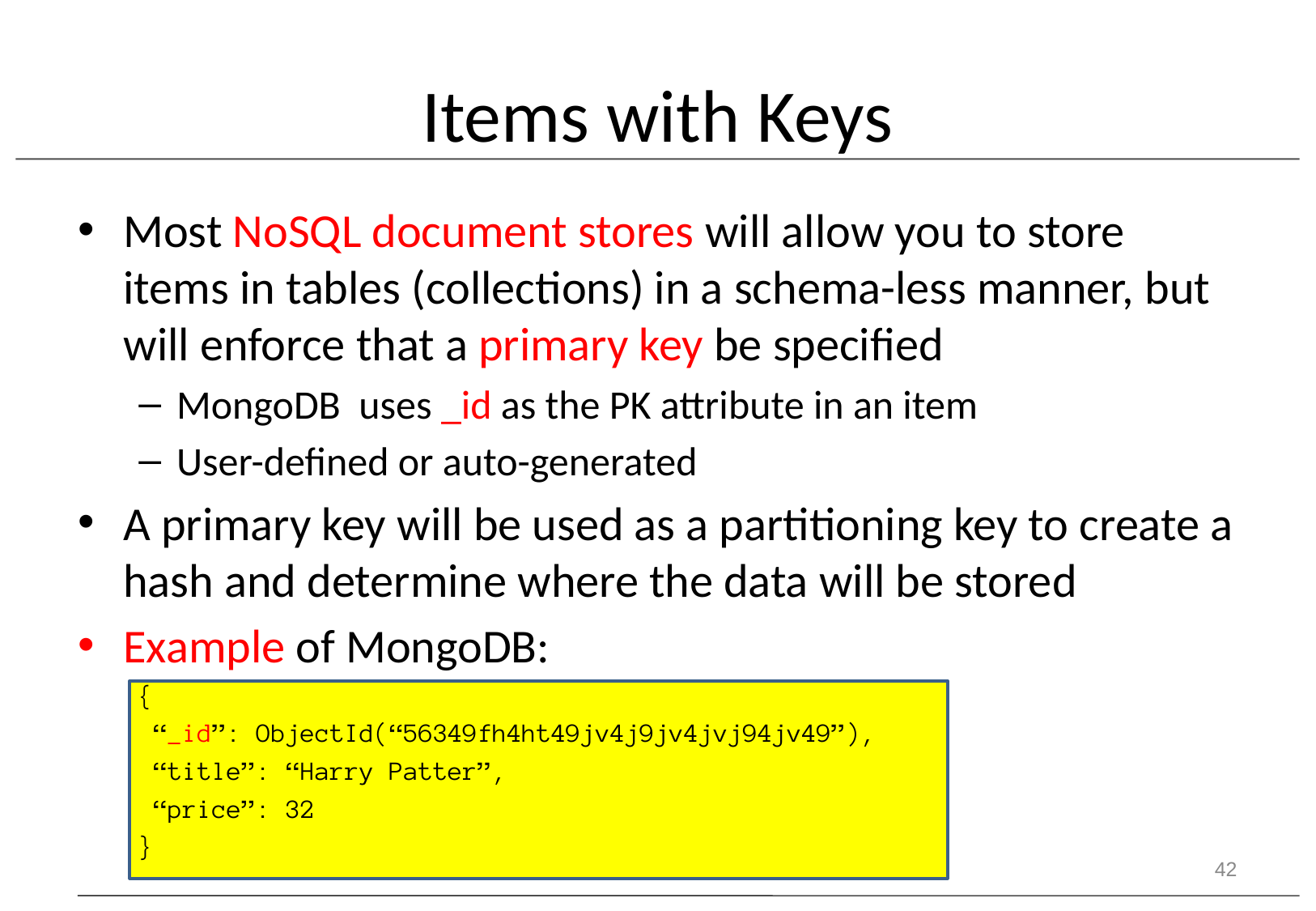

# Items with Keys
Most NoSQL document stores will allow you to store items in tables (collections) in a schema-less manner, but will enforce that a primary key be specified
MongoDB  uses _id as the PK attribute in an item
User-defined or auto-generated
A primary key will be used as a partitioning key to create a hash and determine where the data will be stored
Example of MongoDB:
{
 “_id”: ObjectId(“56349fh4ht49jv4j9jv4jvj94jv49”),
 “title”: “Harry Patter”,
 “price”: 32
}

42